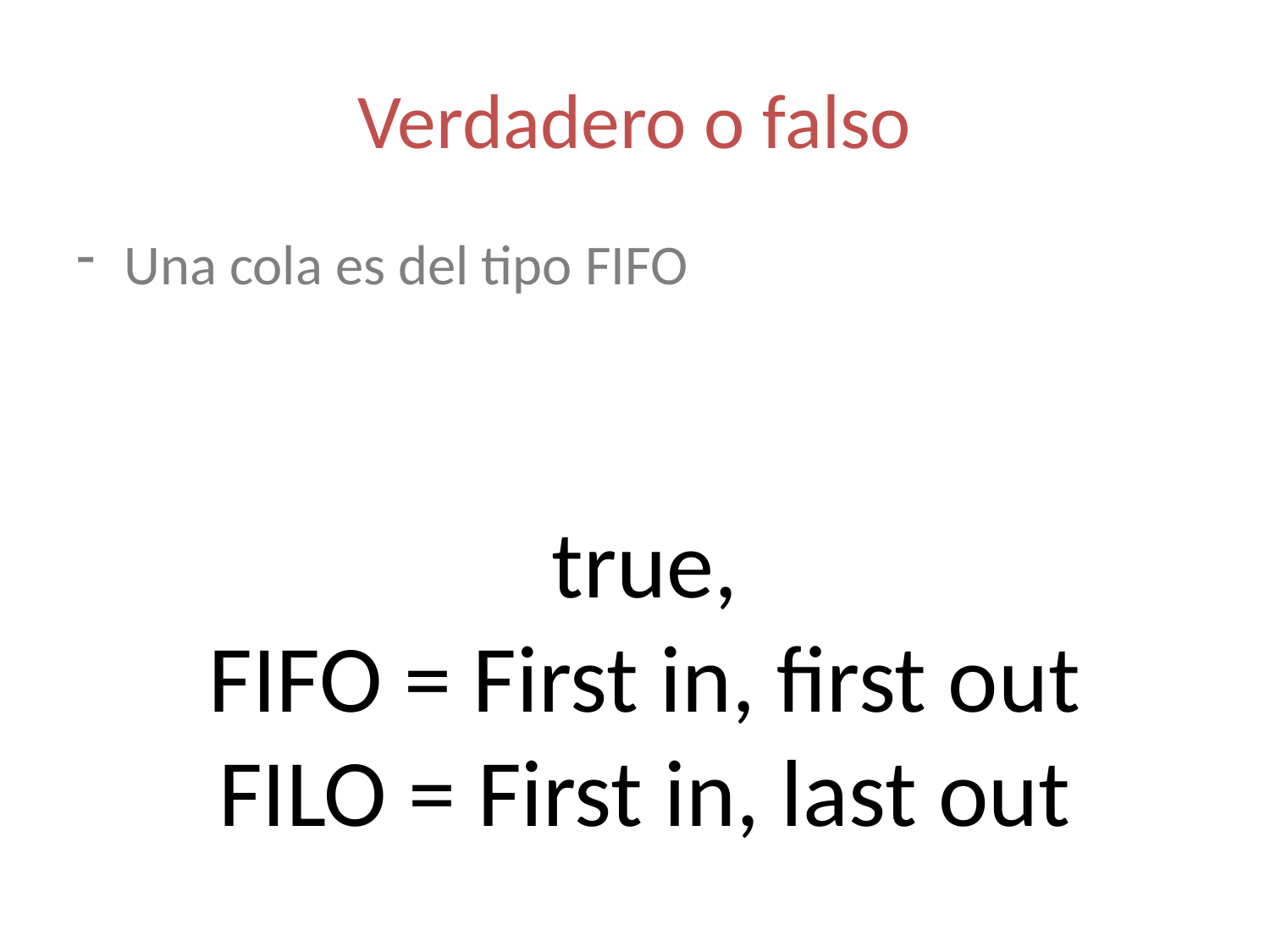

# Verdadero o falso
Una cola es del tipo FIFO
true,
FIFO = First in, first out
FILO = First in, last out